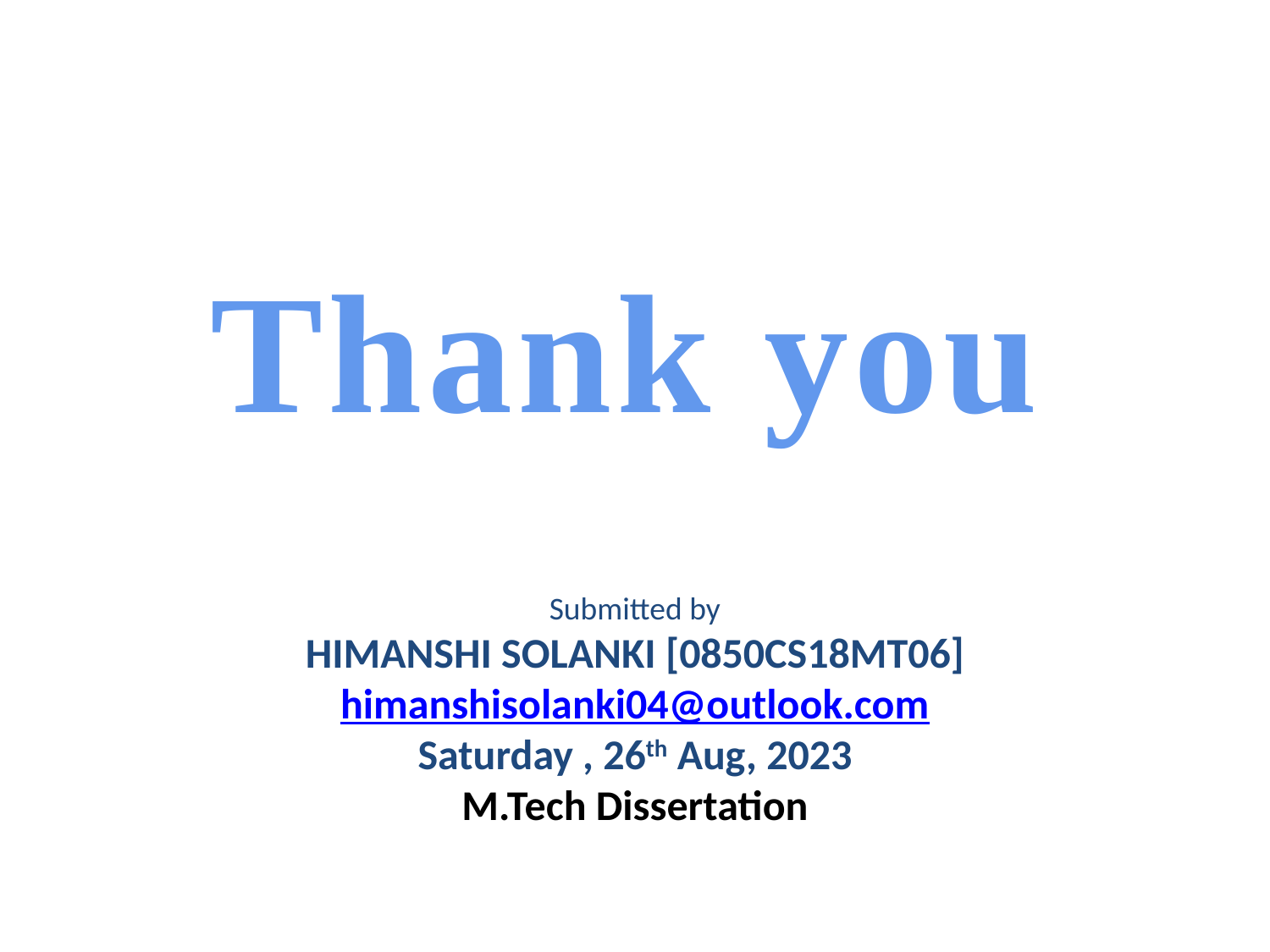

Thank you
Submitted by
HIMANSHI SOLANKI [0850CS18MT06]
himanshisolanki04@outlook.com
Saturday , 26th Aug, 2023
M.Tech Dissertation